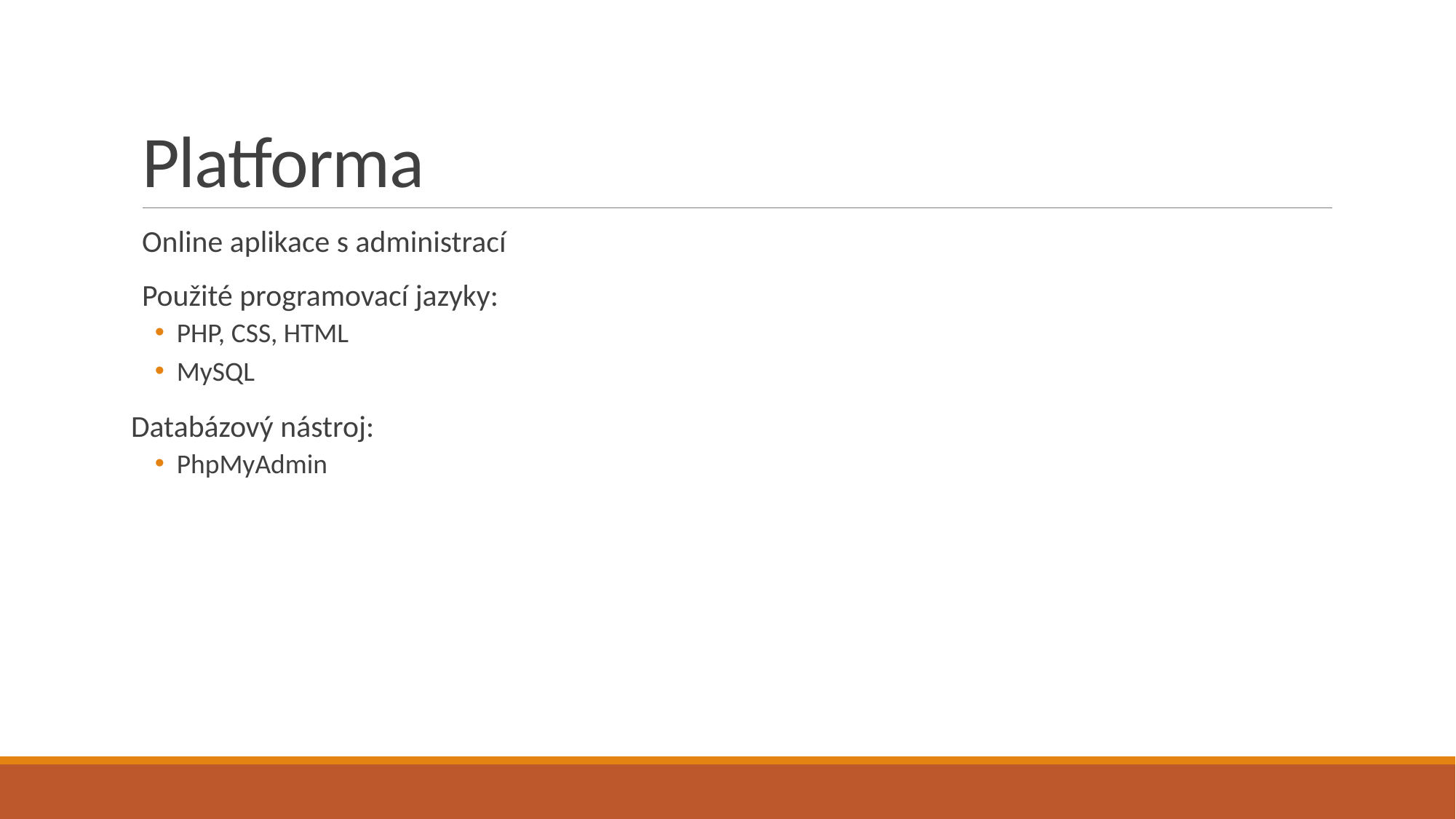

# Platforma
Online aplikace s administrací
Použité programovací jazyky:
PHP, CSS, HTML
MySQL
Databázový nástroj:
PhpMyAdmin